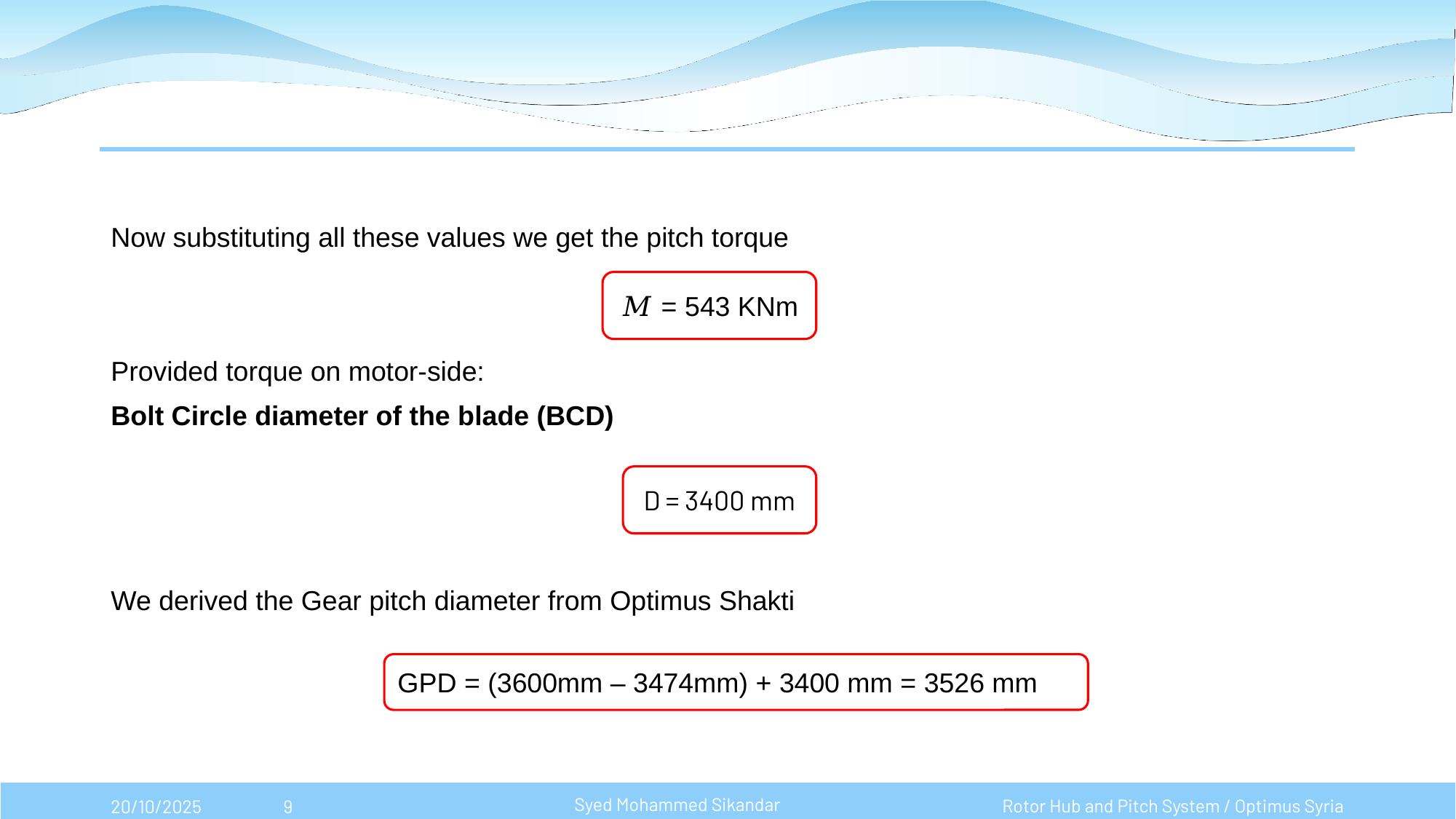

Now substituting all these values we get the pitch torque

Provided torque on motor-side:
Bolt Circle diameter of the blade (BCD)

We derived the Gear pitch diameter from Optimus Shakti

𝑀 = 543 KNm
D = 3400 mm
GPD = (3600mm – 3474mm) + 3400 mm = 3526 mm
Syed Mohammed Sikandar
Rotor Hub and Pitch System / Optimus Syria
20/10/2025
9